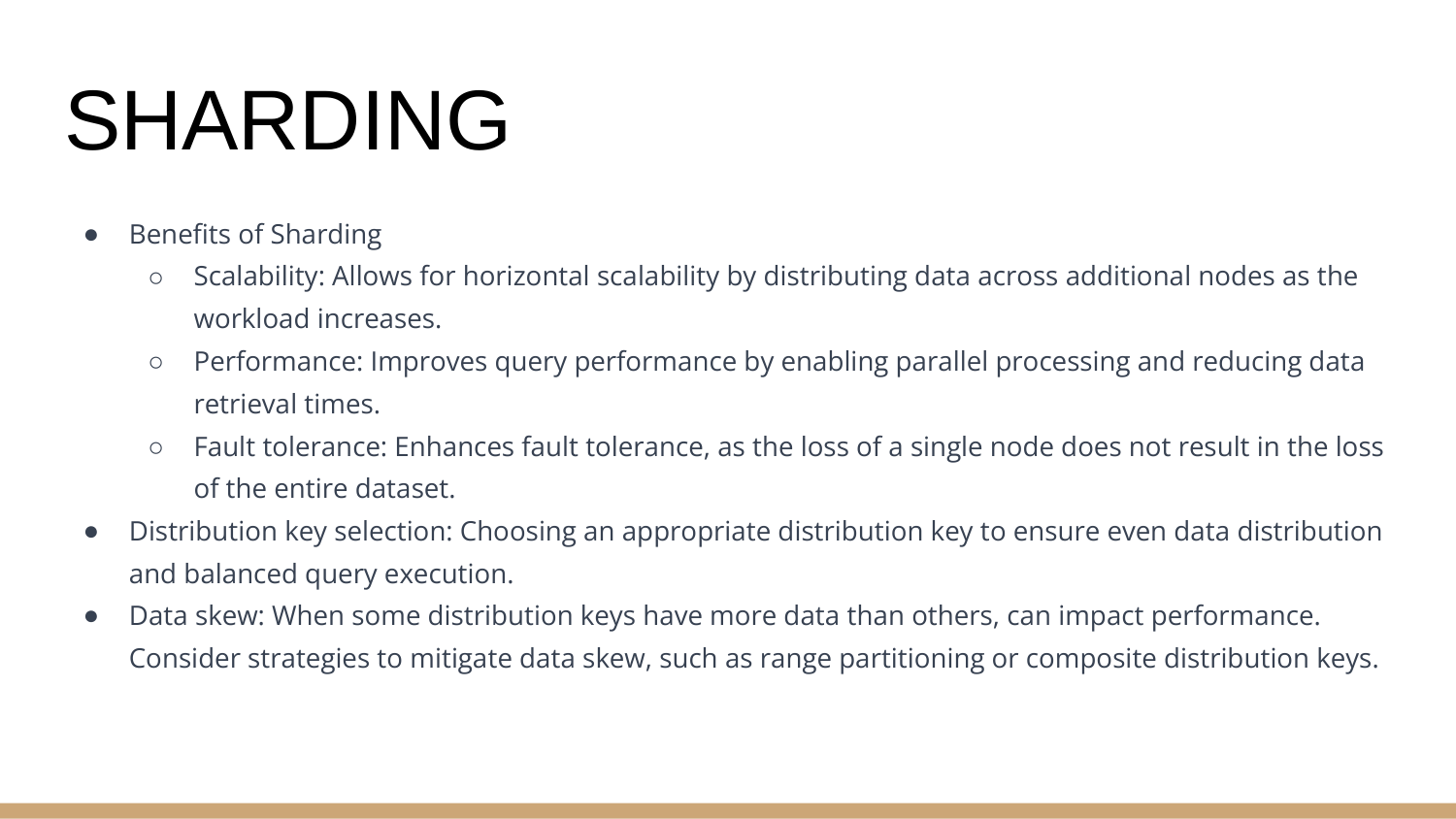

# SHARDING
Benefits of Sharding
Scalability: Allows for horizontal scalability by distributing data across additional nodes as the workload increases.
Performance: Improves query performance by enabling parallel processing and reducing data retrieval times.
Fault tolerance: Enhances fault tolerance, as the loss of a single node does not result in the loss of the entire dataset.
Distribution key selection: Choosing an appropriate distribution key to ensure even data distribution and balanced query execution.
Data skew: When some distribution keys have more data than others, can impact performance. Consider strategies to mitigate data skew, such as range partitioning or composite distribution keys.